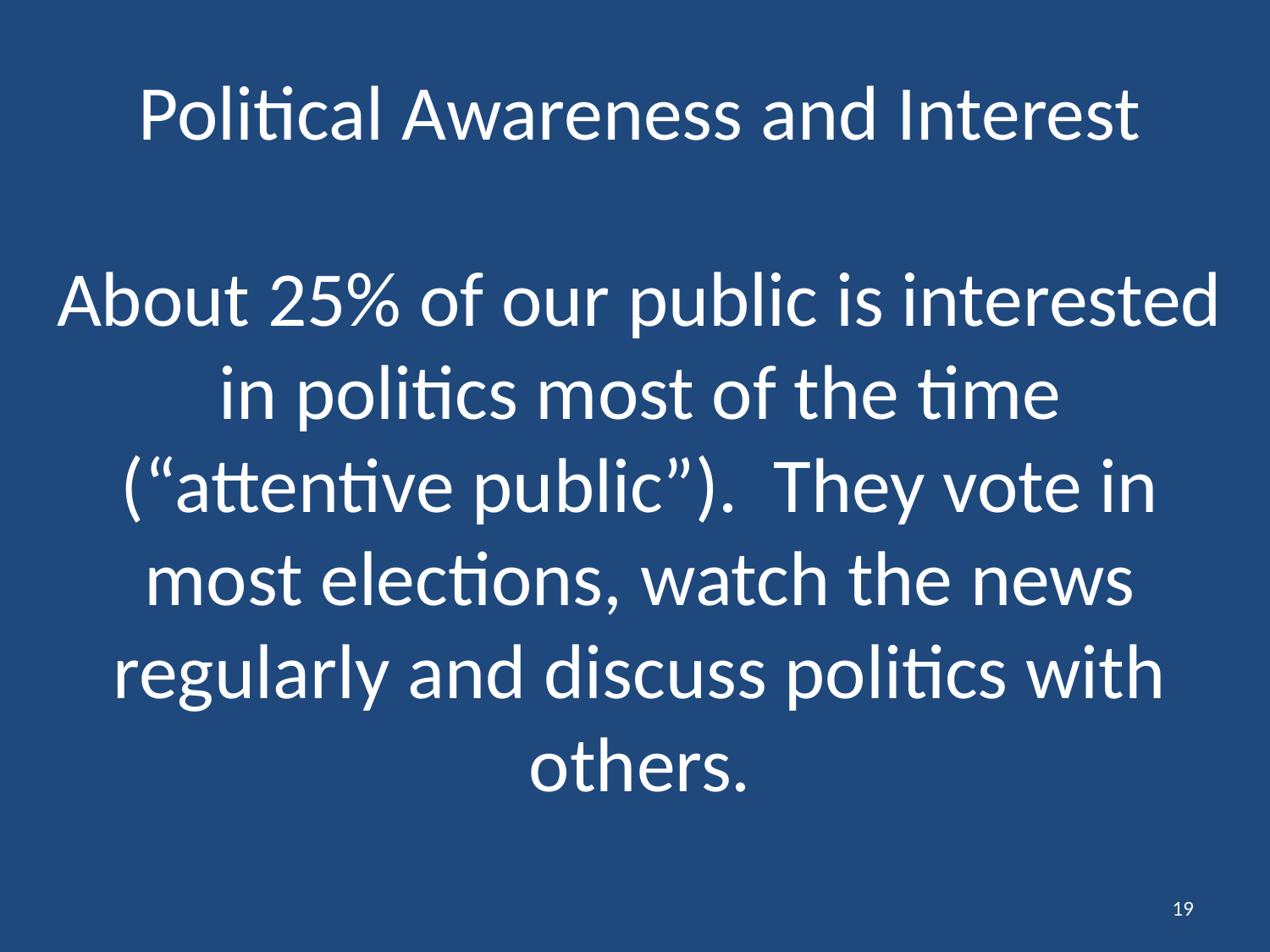

# Political Awareness and Interest About 25% of our public is interested in politics most of the time (“attentive public”).  They vote in most elections, watch the news regularly and discuss politics with others.
19